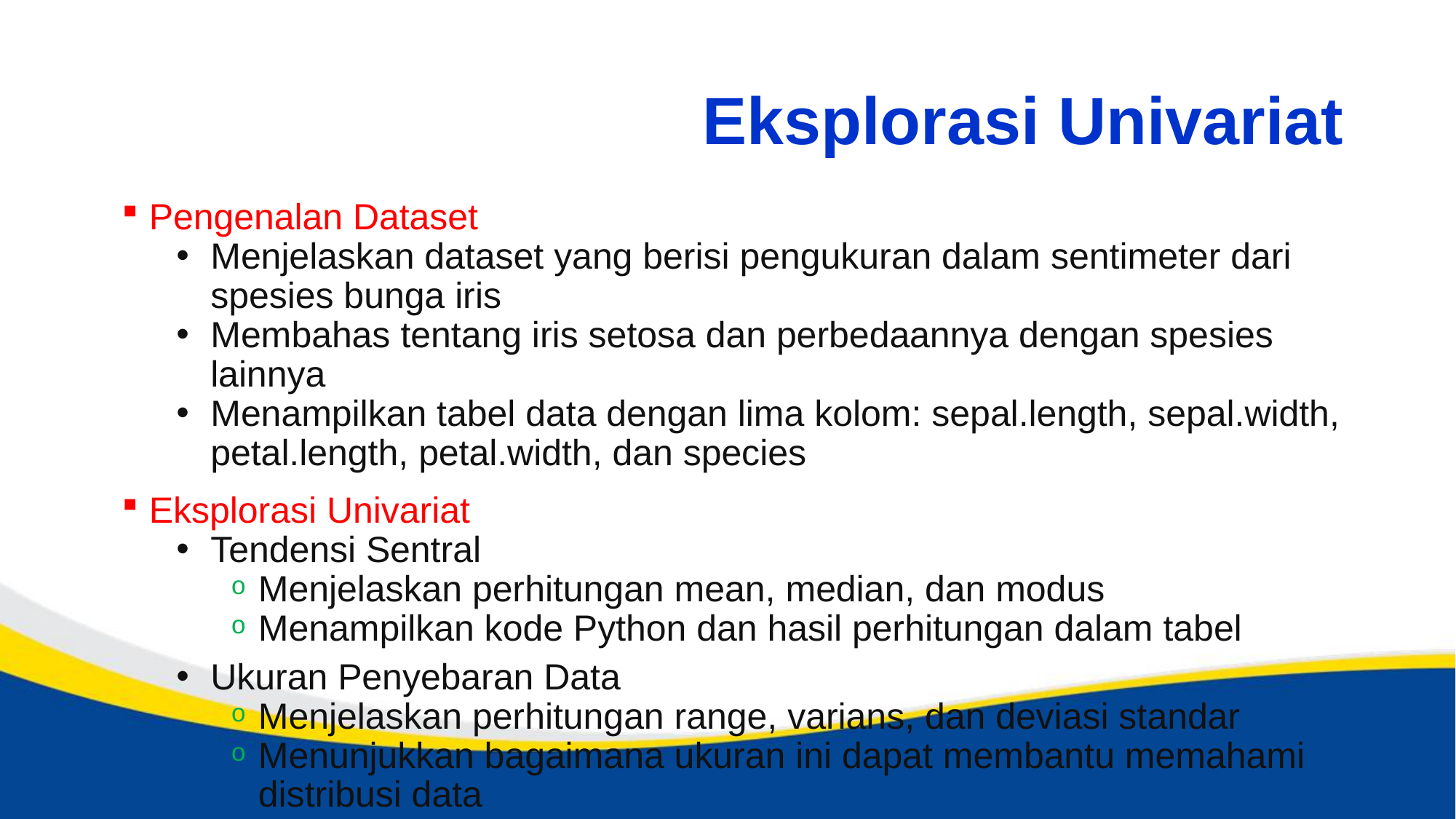

# Eksplorasi Univariat
Pengenalan Dataset
Menjelaskan dataset yang berisi pengukuran dalam sentimeter dari spesies bunga iris
Membahas tentang iris setosa dan perbedaannya dengan spesies lainnya
Menampilkan tabel data dengan lima kolom: sepal.length, sepal.width, petal.length, petal.width, dan species
Eksplorasi Univariat
Tendensi Sentral
Menjelaskan perhitungan mean, median, dan modus
Menampilkan kode Python dan hasil perhitungan dalam tabel
Ukuran Penyebaran Data
Menjelaskan perhitungan range, varians, dan deviasi standar
Menunjukkan bagaimana ukuran ini dapat membantu memahami distribusi data